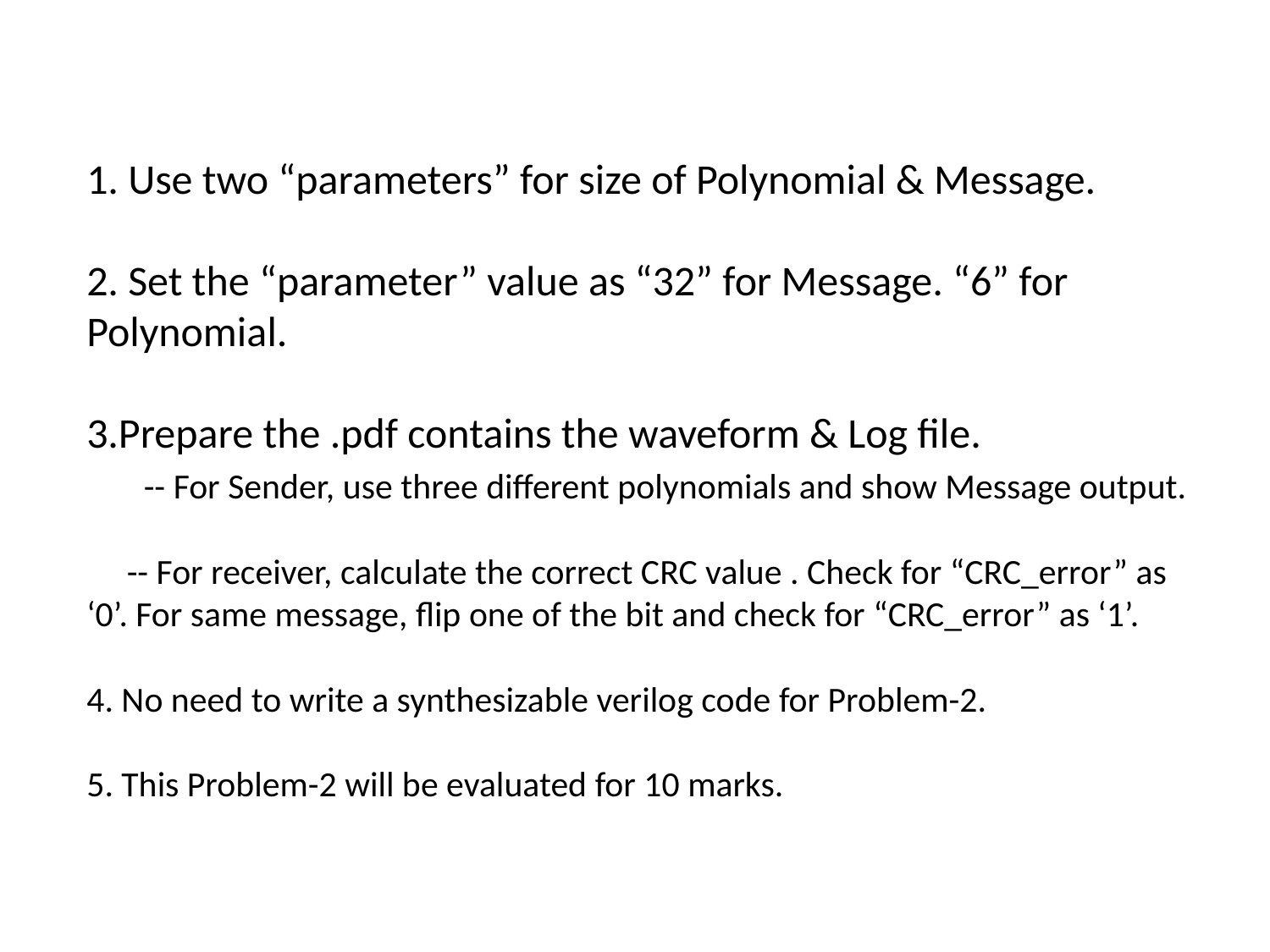

1. Use two “parameters” for size of Polynomial & Message.

2. Set the “parameter” value as “32” for Message. “6” for Polynomial.

3.Prepare the .pdf contains the waveform & Log file.
      -- For Sender, use three different polynomials and show Message output.

     -- For receiver, calculate the correct CRC value . Check for “CRC_error” as ‘0’. For same message, flip one of the bit and check for “CRC_error” as ‘1’.

4. No need to write a synthesizable verilog code for Problem-2.

5. This Problem-2 will be evaluated for 10 marks.